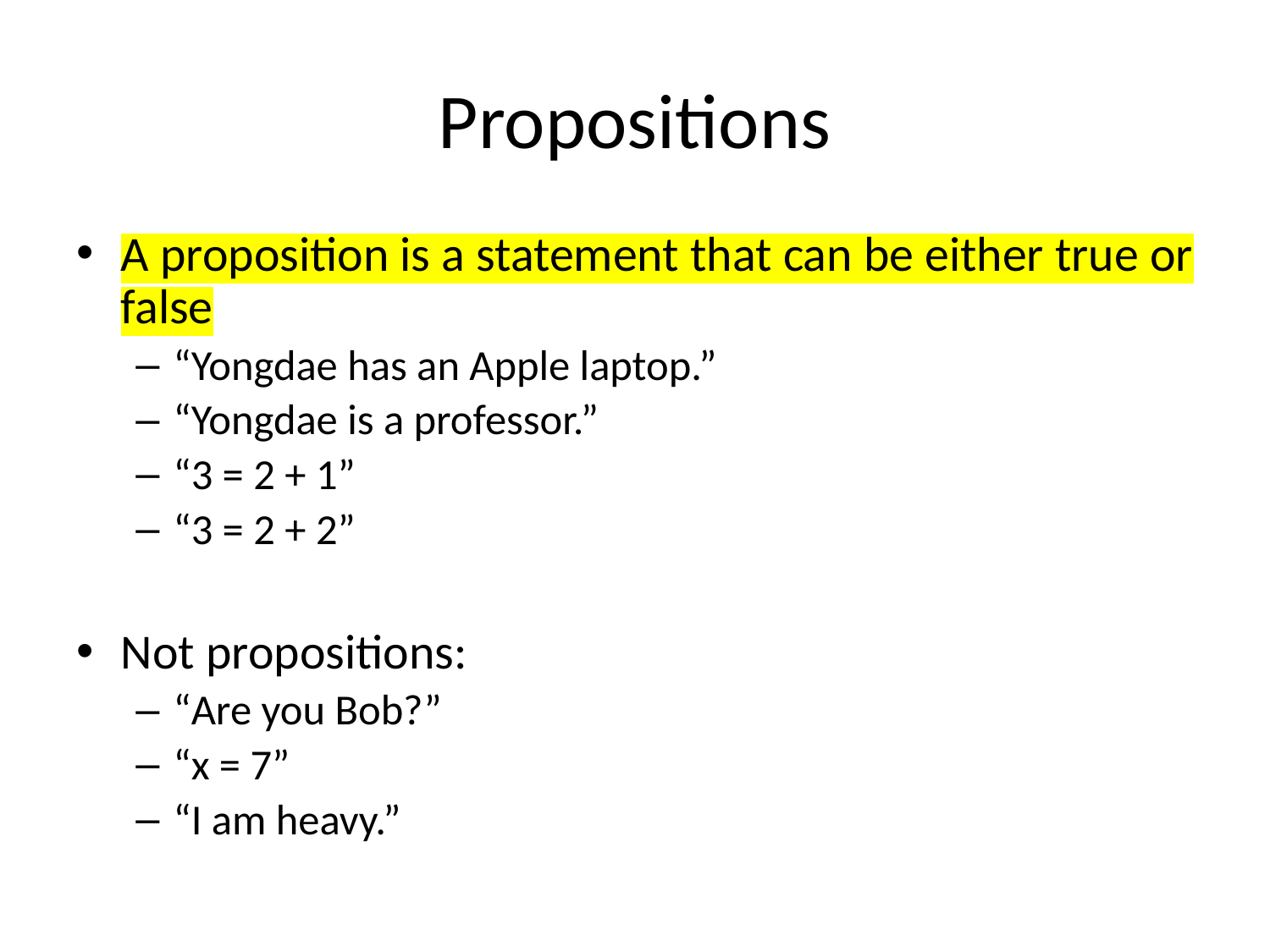

# Propositions
A proposition is a statement that can be either true or false
“Yongdae has an Apple laptop.”
“Yongdae is a professor.”
“3 = 2 + 1”
“3 = 2 + 2”

Not propositions:
“Are you Bob?”
“x = 7”
“I am heavy.”
3